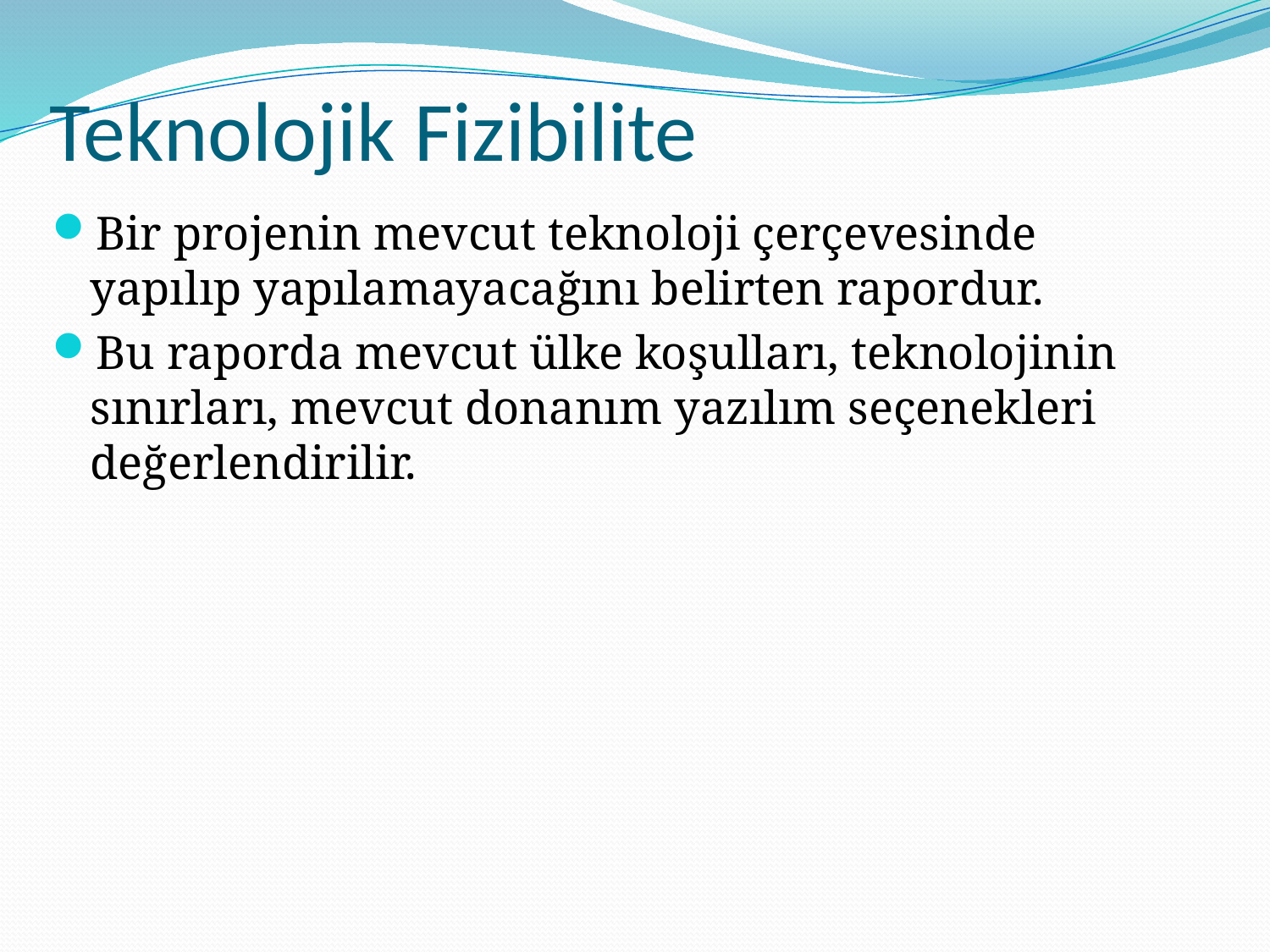

# Teknolojik Fizibilite
Bir projenin mevcut teknoloji çerçevesinde yapılıp yapılamayacağını belirten rapordur.
Bu raporda mevcut ülke koşulları, teknolojinin sınırları, mevcut donanım yazılım seçenekleri değerlendirilir.